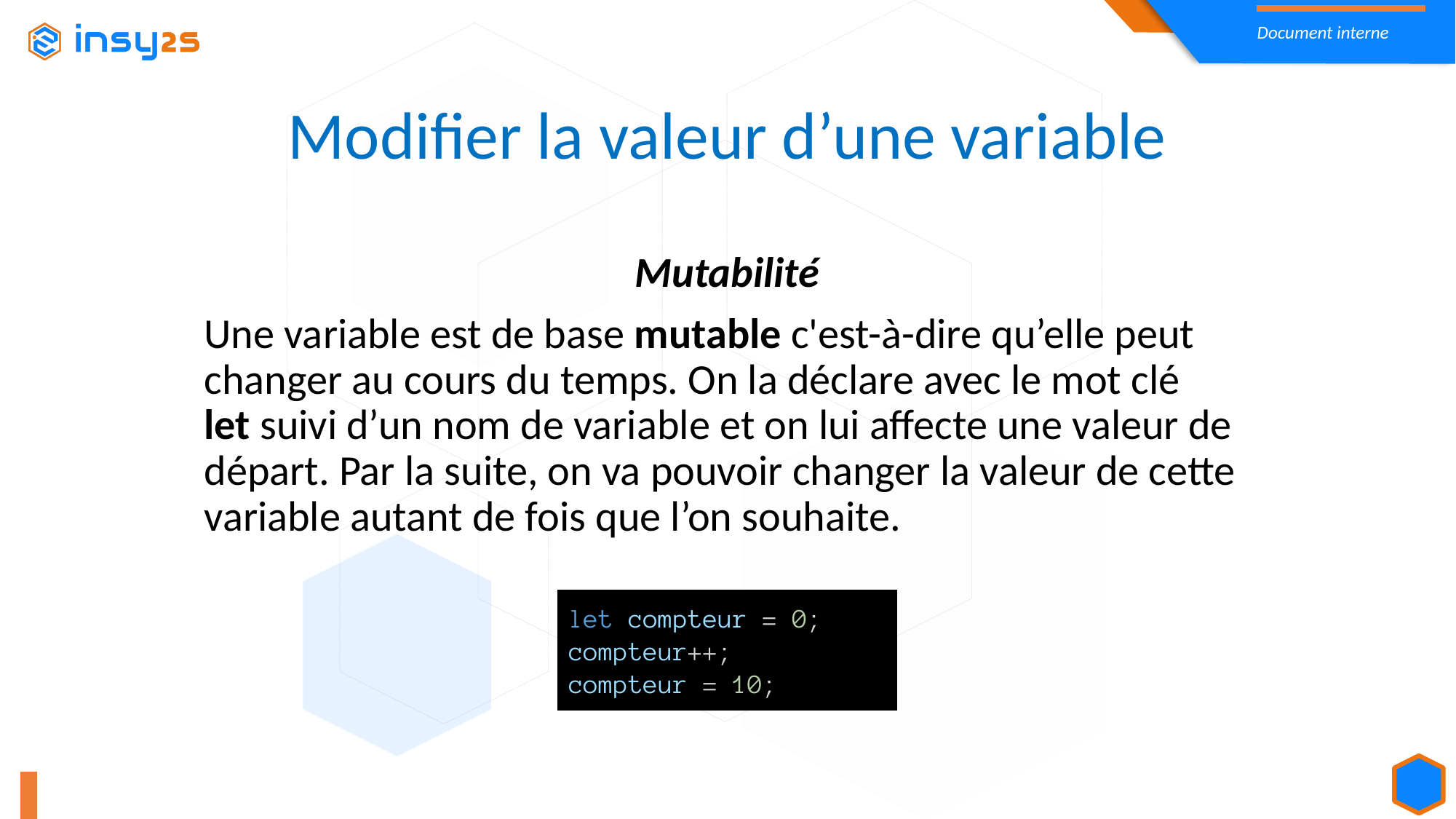

Modifier la valeur d’une variable
Mutabilité
Une variable est de base mutable c'est-à-dire qu’elle peut changer au cours du temps. On la déclare avec le mot clé let suivi d’un nom de variable et on lui affecte une valeur de départ. Par la suite, on va pouvoir changer la valeur de cette variable autant de fois que l’on souhaite.

let compteur = 0;
compteur++;
compteur = 10;